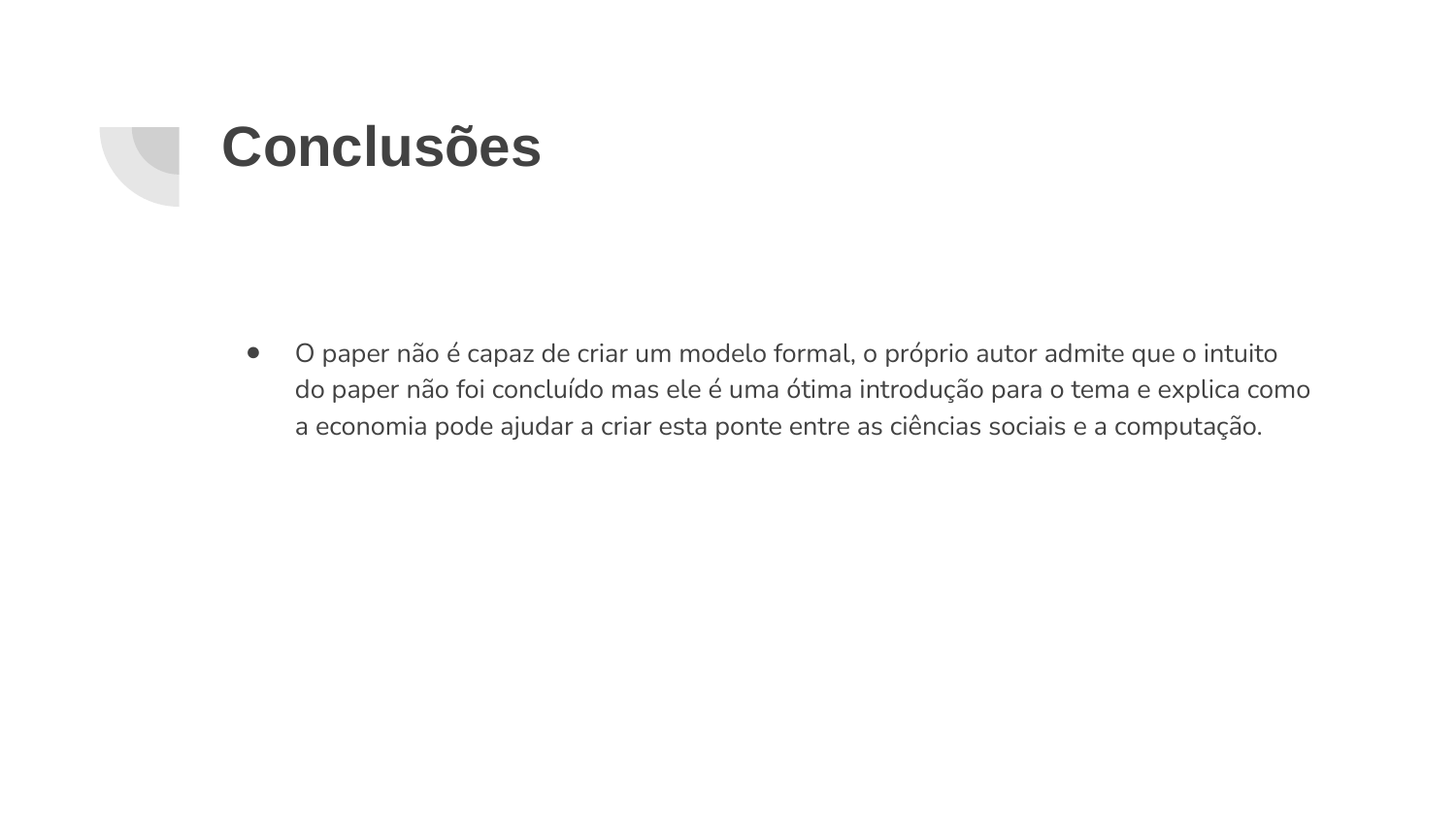

# Conclusões
O paper não é capaz de criar um modelo formal, o próprio autor admite que o intuito do paper não foi concluído mas ele é uma ótima introdução para o tema e explica como a economia pode ajudar a criar esta ponte entre as ciências sociais e a computação.